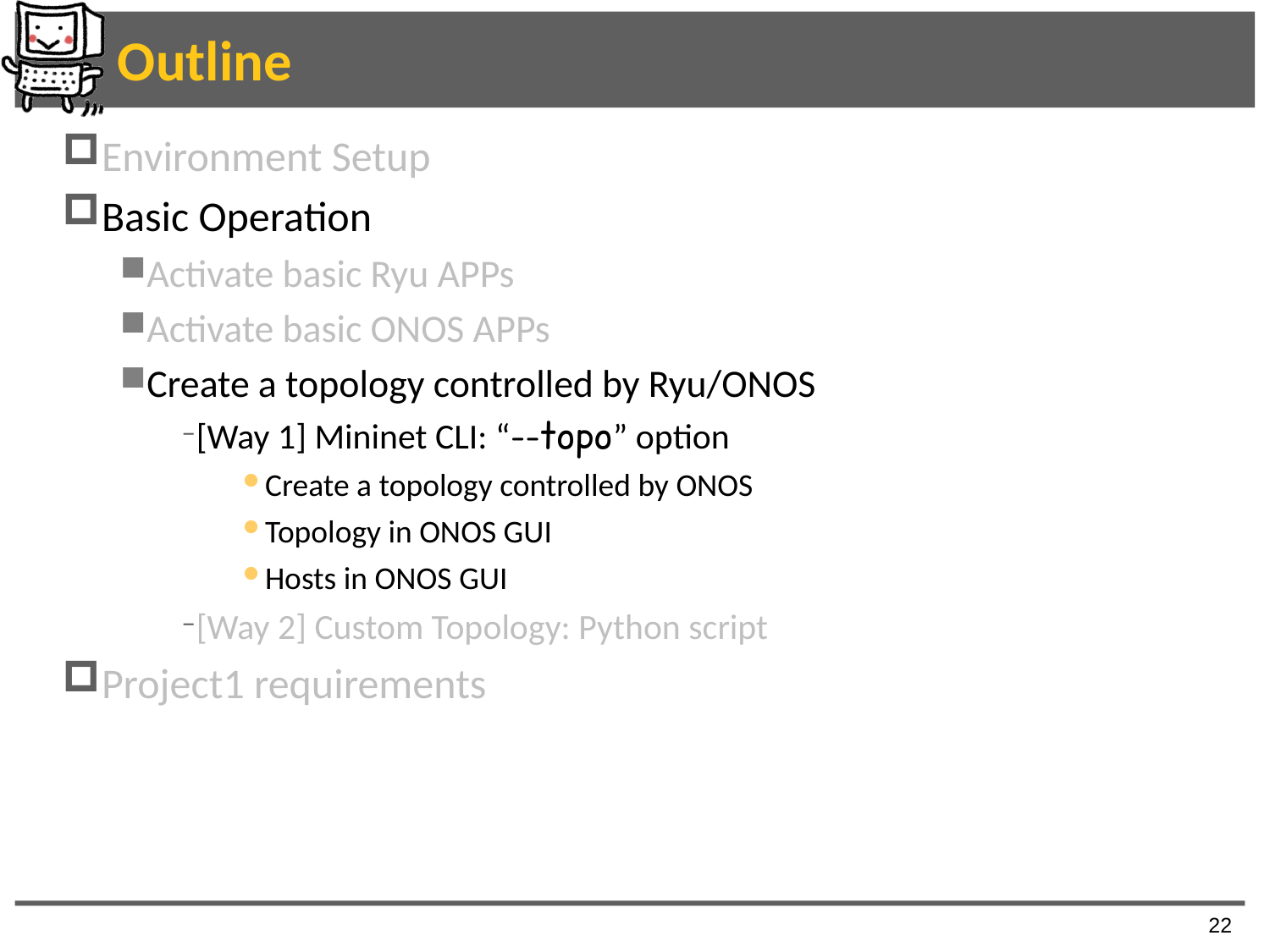

# Outline
Environment Setup
Basic Operation
Activate basic Ryu APPs
Activate basic ONOS APPs
Create a topology controlled by Ryu/ONOS
[Way 1] Mininet CLI: “--topo” option
Create a topology controlled by ONOS
Topology in ONOS GUI
Hosts in ONOS GUI
[Way 2] Custom Topology: Python script
Project1 requirements

22